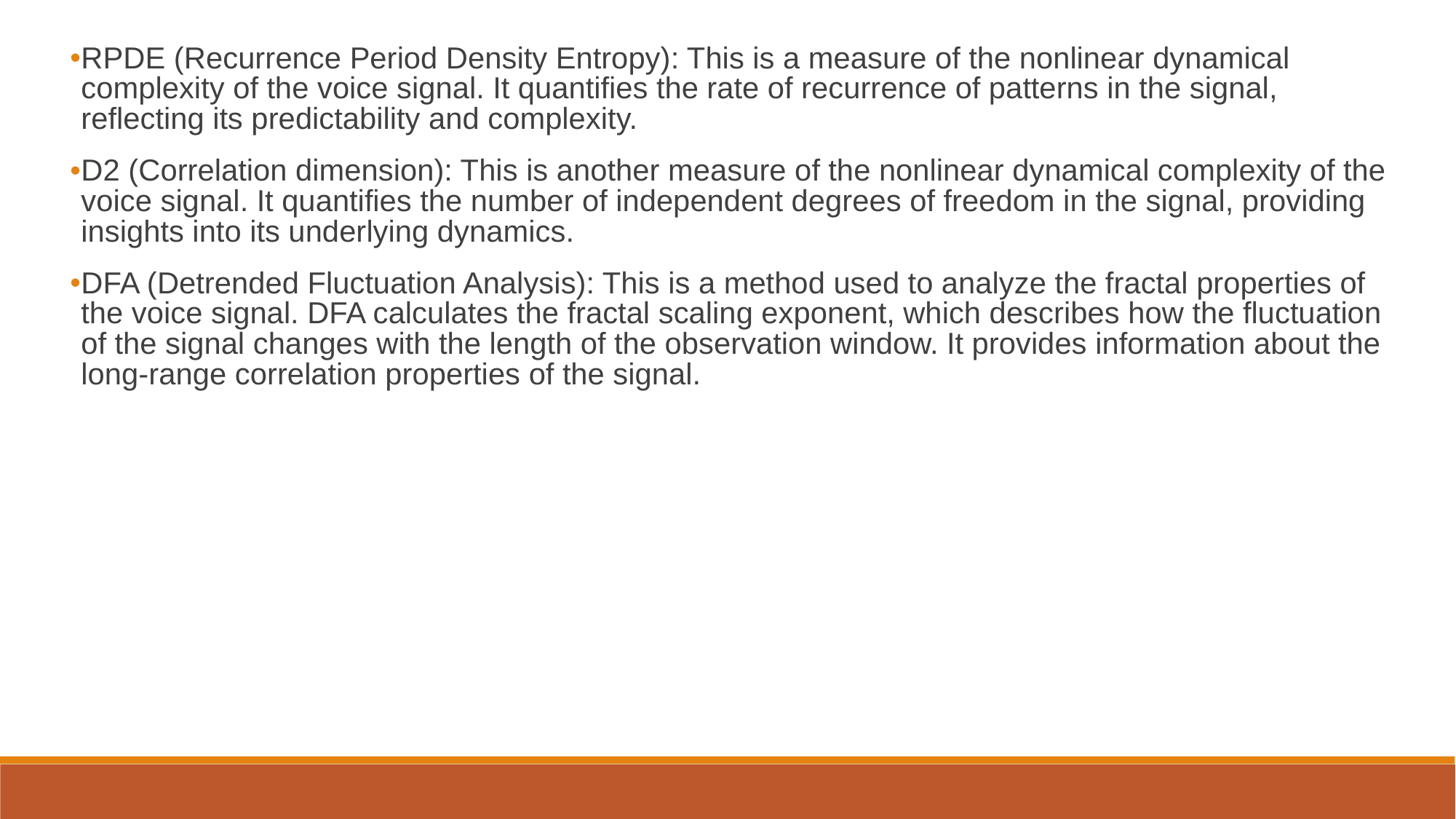

RPDE (Recurrence Period Density Entropy): This is a measure of the nonlinear dynamical complexity of the voice signal. It quantifies the rate of recurrence of patterns in the signal, reflecting its predictability and complexity.
D2 (Correlation dimension): This is another measure of the nonlinear dynamical complexity of the voice signal. It quantifies the number of independent degrees of freedom in the signal, providing insights into its underlying dynamics.
DFA (Detrended Fluctuation Analysis): This is a method used to analyze the fractal properties of the voice signal. DFA calculates the fractal scaling exponent, which describes how the fluctuation of the signal changes with the length of the observation window. It provides information about the long-range correlation properties of the signal.